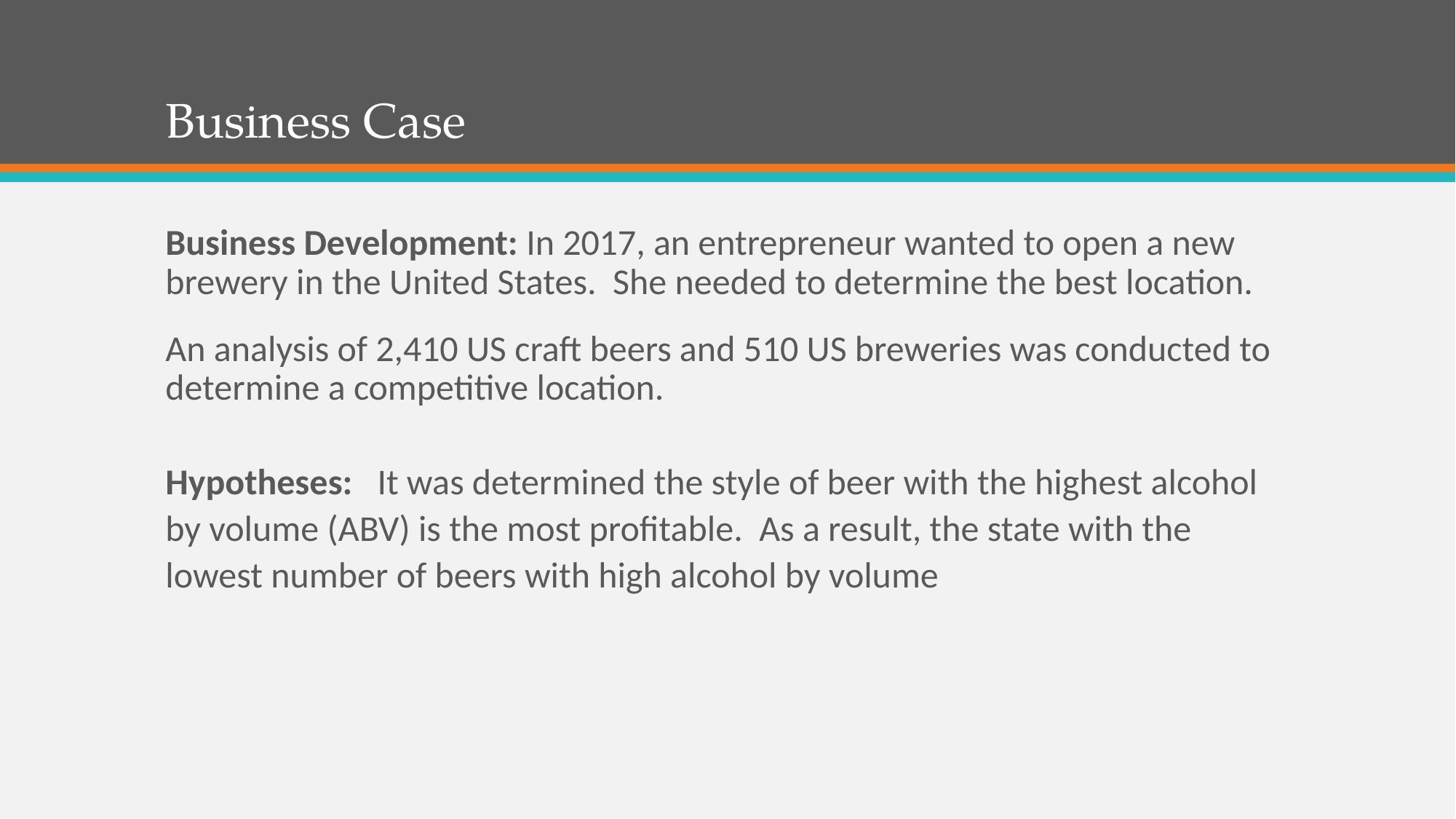

# Business Case
Business Development: In 2017, an entrepreneur wanted to open a new brewery in the United States.  She needed to determine the best location.
An analysis of 2,410 US craft beers and 510 US breweries was conducted to determine a competitive location.

Hypotheses:   It was determined the style of beer with the highest alcohol by volume (ABV) is the most profitable.  As a result, the state with the lowest number of beers with high alcohol by volume